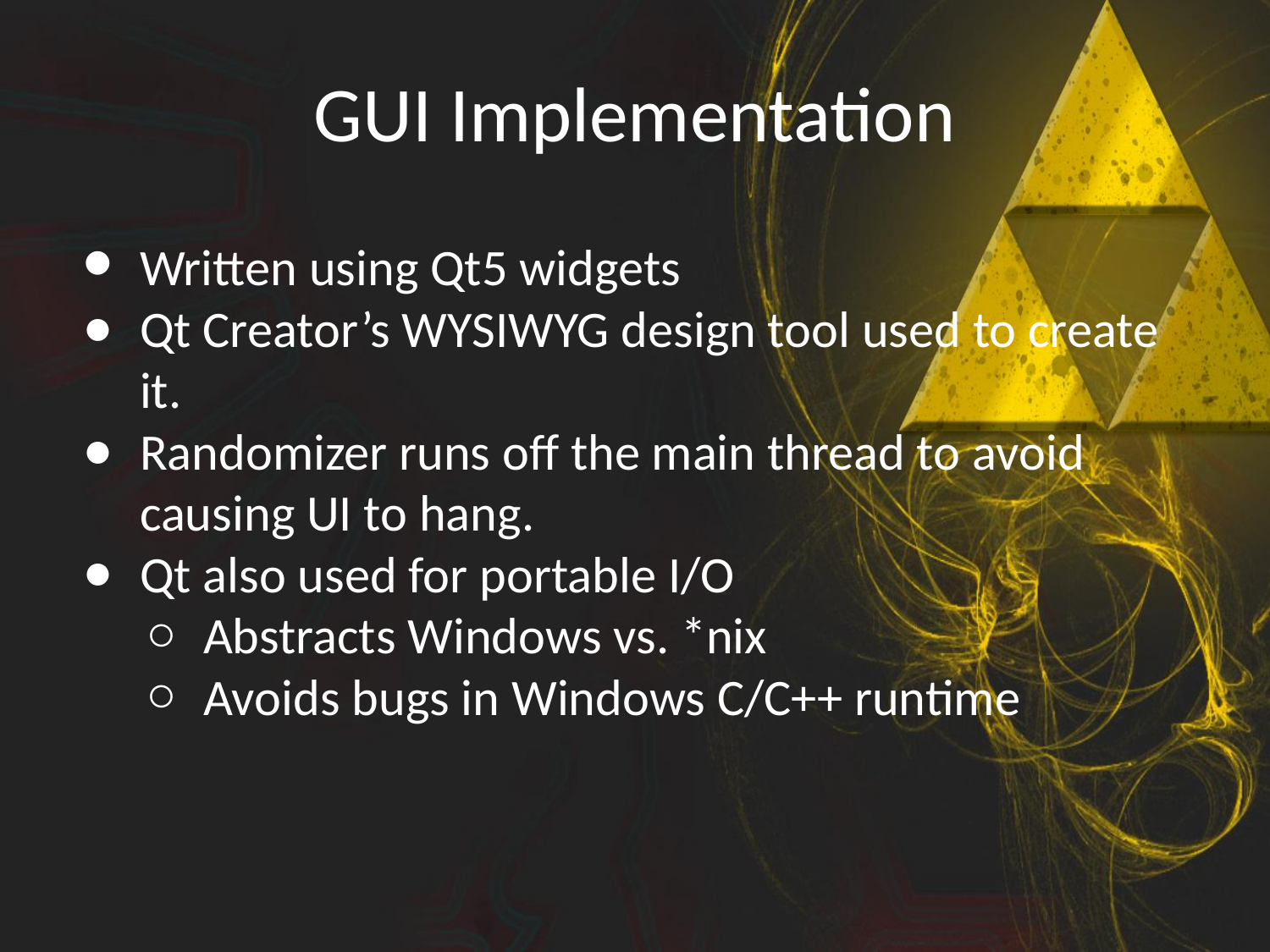

# GUI Implementation
Written using Qt5 widgets
Qt Creator’s WYSIWYG design tool used to create it.
Randomizer runs off the main thread to avoid causing UI to hang.
Qt also used for portable I/O
Abstracts Windows vs. *nix
Avoids bugs in Windows C/C++ runtime